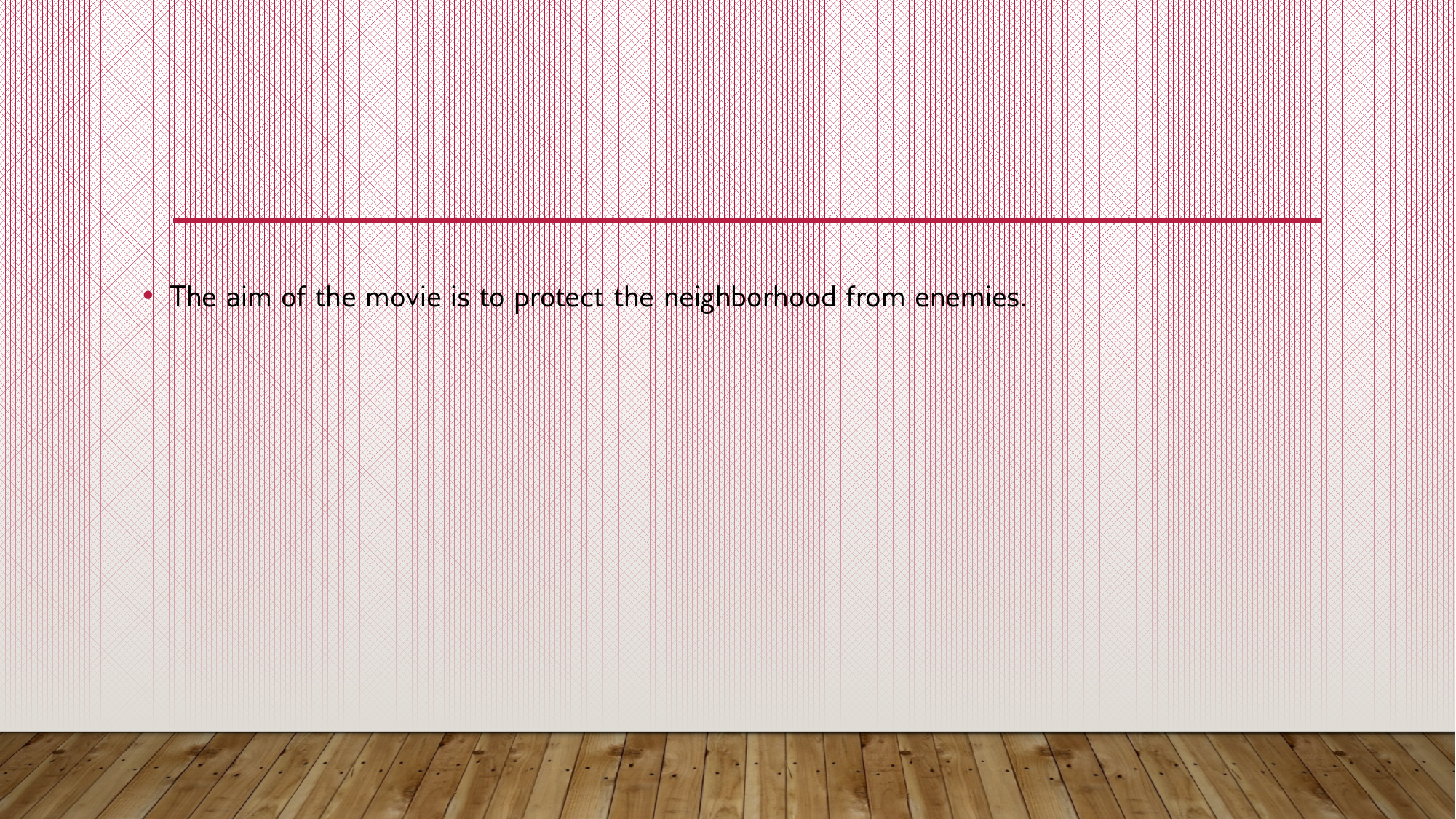

#
The aim of the movie is to protect the neighborhood from enemies.